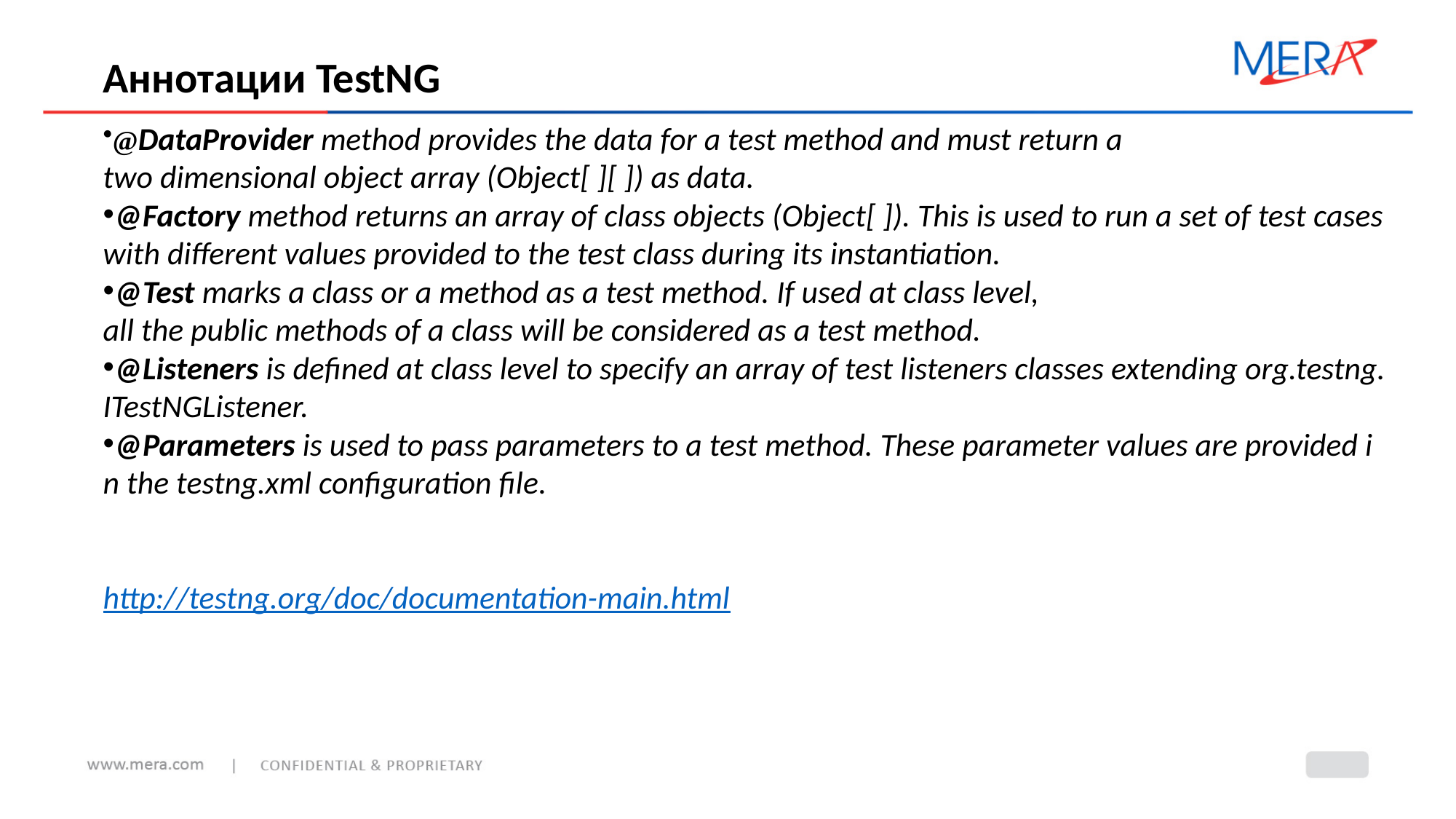

# Аннотации TestNG
@DataProvider method provides the data for a test method and must return a
two dimensional object array (Object[ ][ ]) as data.
@Factory method returns an array of class objects (Object[ ]). This is used to run a set of test cases
with different values provided to the test class during its instantiation.
@Test marks a class or a method as a test method. If used at class level,
all the public methods of a class will be considered as a test method.
@Listeners is defined at class level to specify an array of test listeners classes extending org.testng.
ITestNGListener.
@Parameters is used to pass parameters to a test method. These parameter values are provided i
n the testng.xml configuration file.

http://testng.org/doc/documentation-main.html